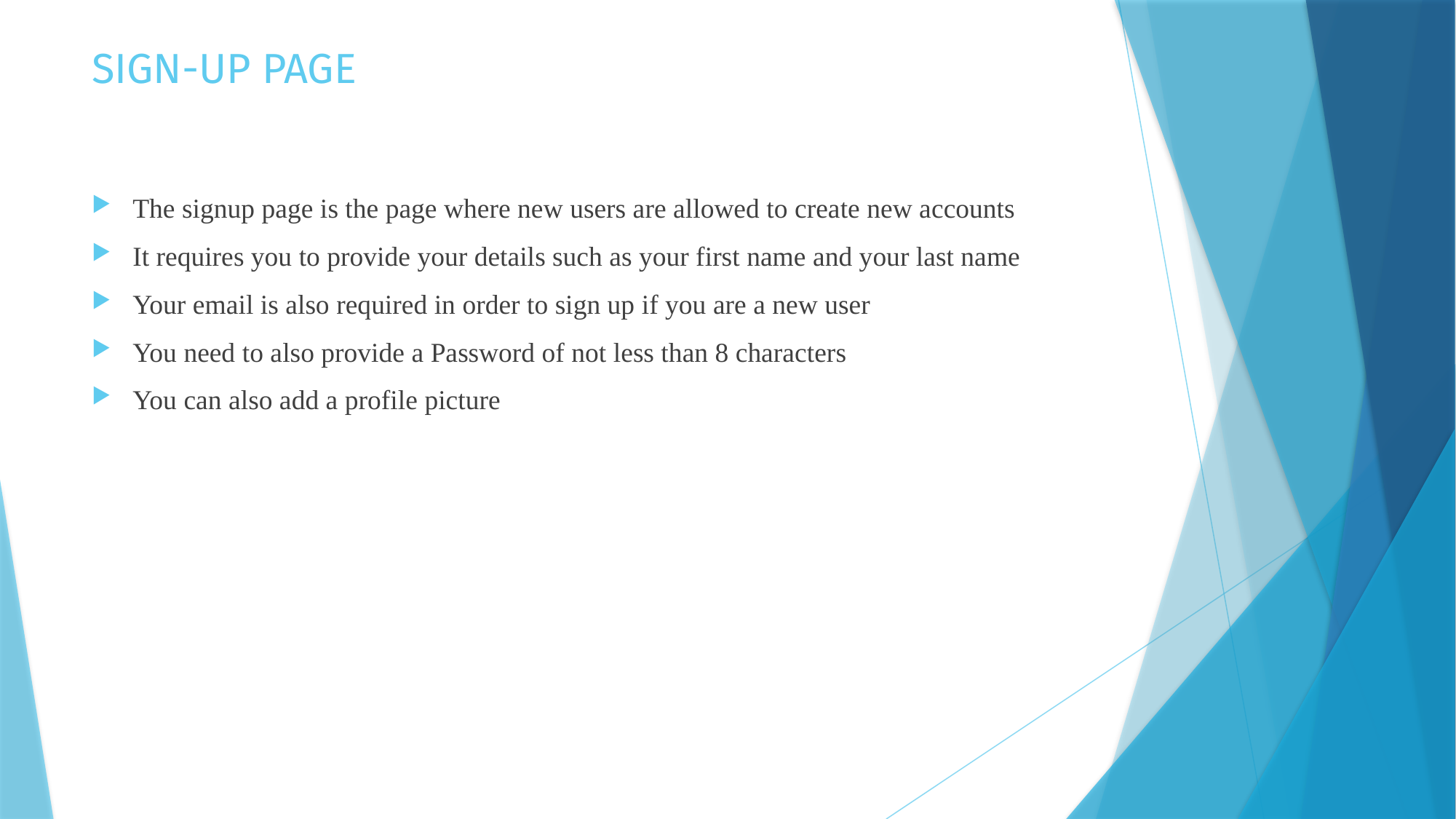

# SIGN-UP PAGE
The signup page is the page where new users are allowed to create new accounts
It requires you to provide your details such as your first name and your last name
Your email is also required in order to sign up if you are a new user
You need to also provide a Password of not less than 8 characters
You can also add a profile picture